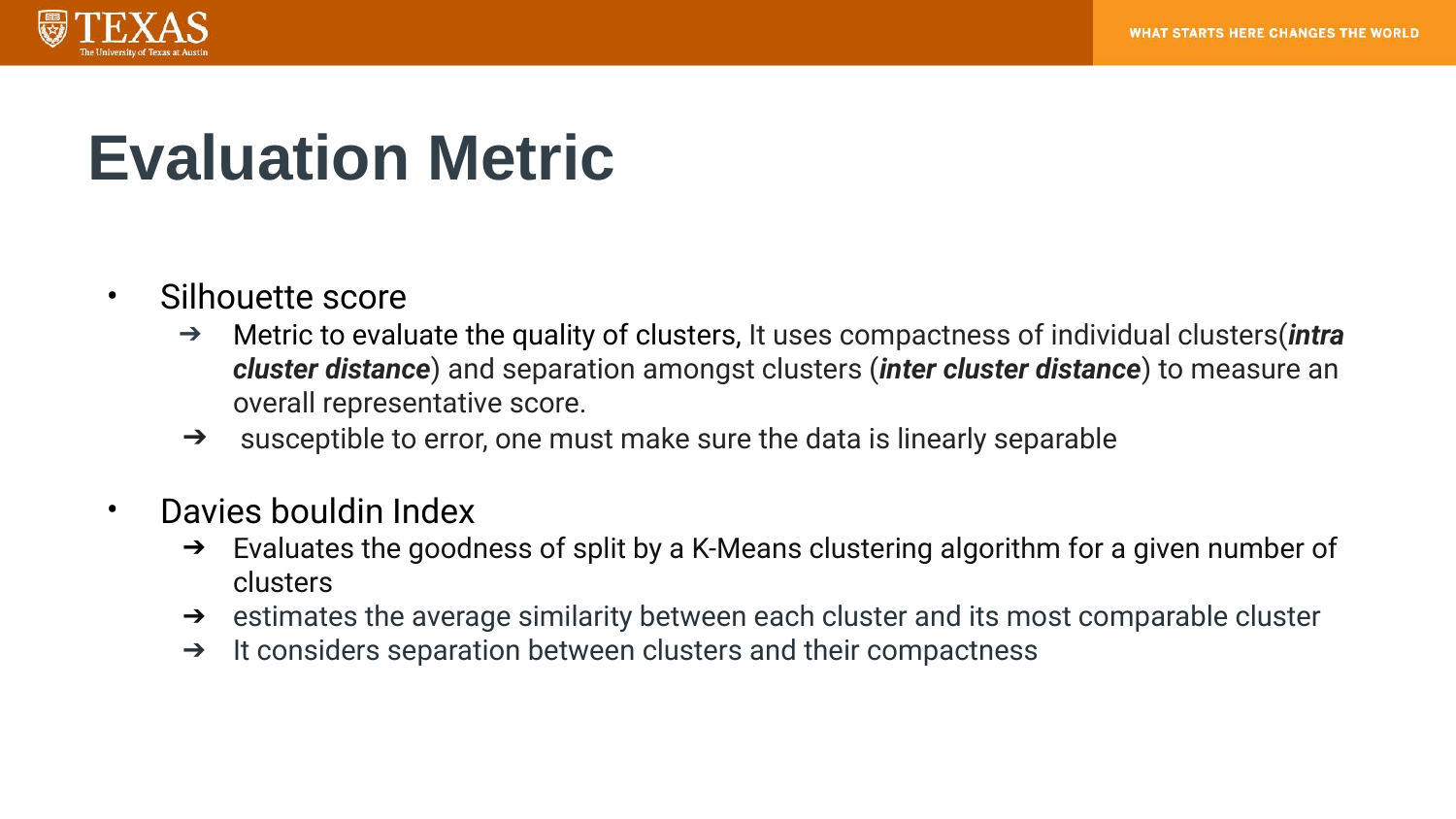

# Evaluation Metric
Silhouette score
Metric to evaluate the quality of clusters, It uses compactness of individual clusters(intra cluster distance) and separation amongst clusters (inter cluster distance) to measure an overall representative score.
 susceptible to error, one must make sure the data is linearly separable

Davies bouldin Index
Evaluates the goodness of split by a K-Means clustering algorithm for a given number of clusters
estimates the average similarity between each cluster and its most comparable cluster
It considers separation between clusters and their compactness